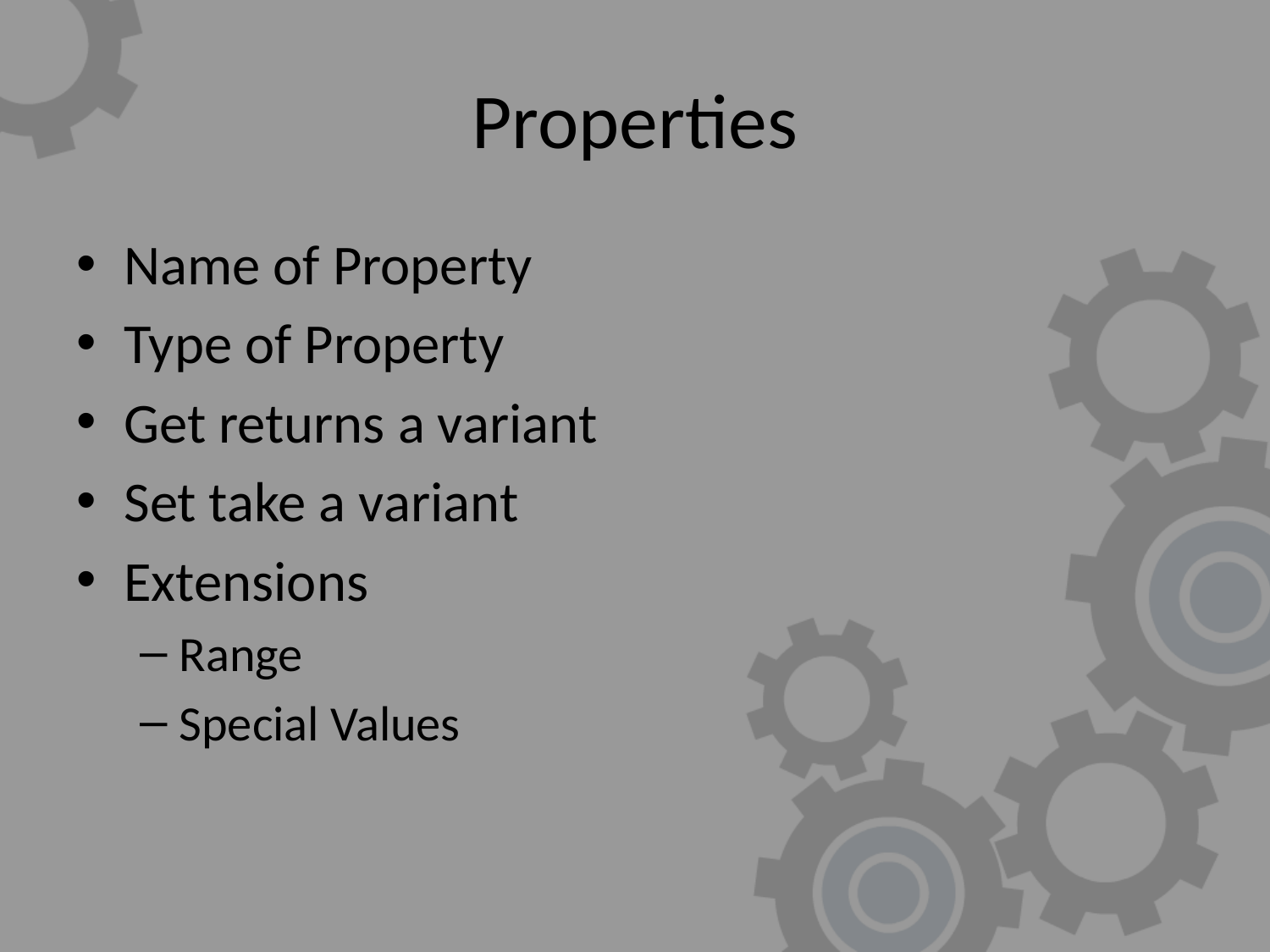

# Properties
Name of Property
Type of Property
Get returns a variant
Set take a variant
Extensions
Range
Special Values